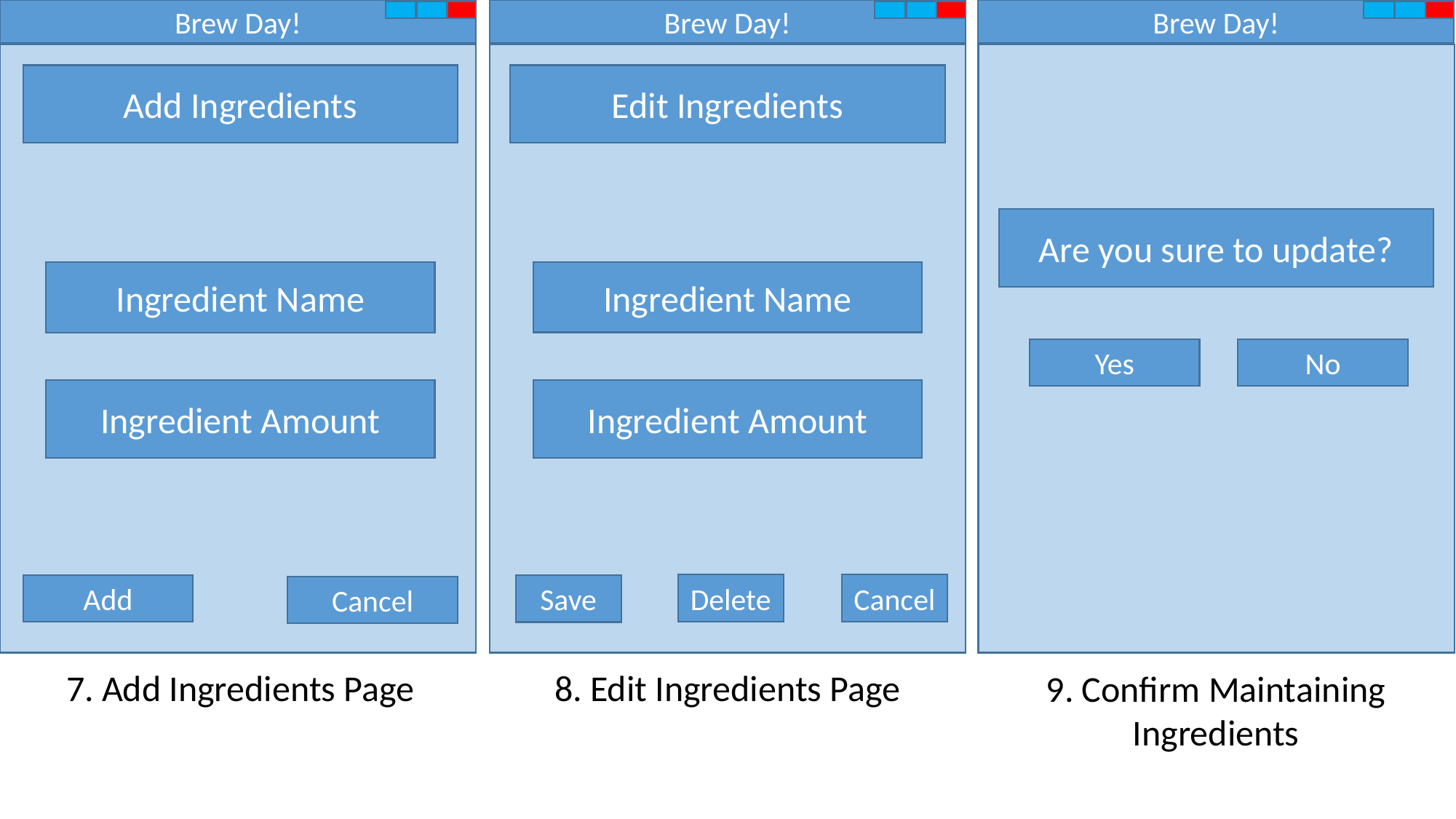

Brew Day!
Brew Day!
Brew Day!

Edit Ingredients
Add Ingredients
Are you sure to update?
Ingredient Name
Ingredient Name
Yes
No
Ingredient Amount
Ingredient Amount
Delete
Cancel
Add
Save
Cancel
8. Edit Ingredients Page
7. Add Ingredients Page
9. Confirm Maintaining Ingredients